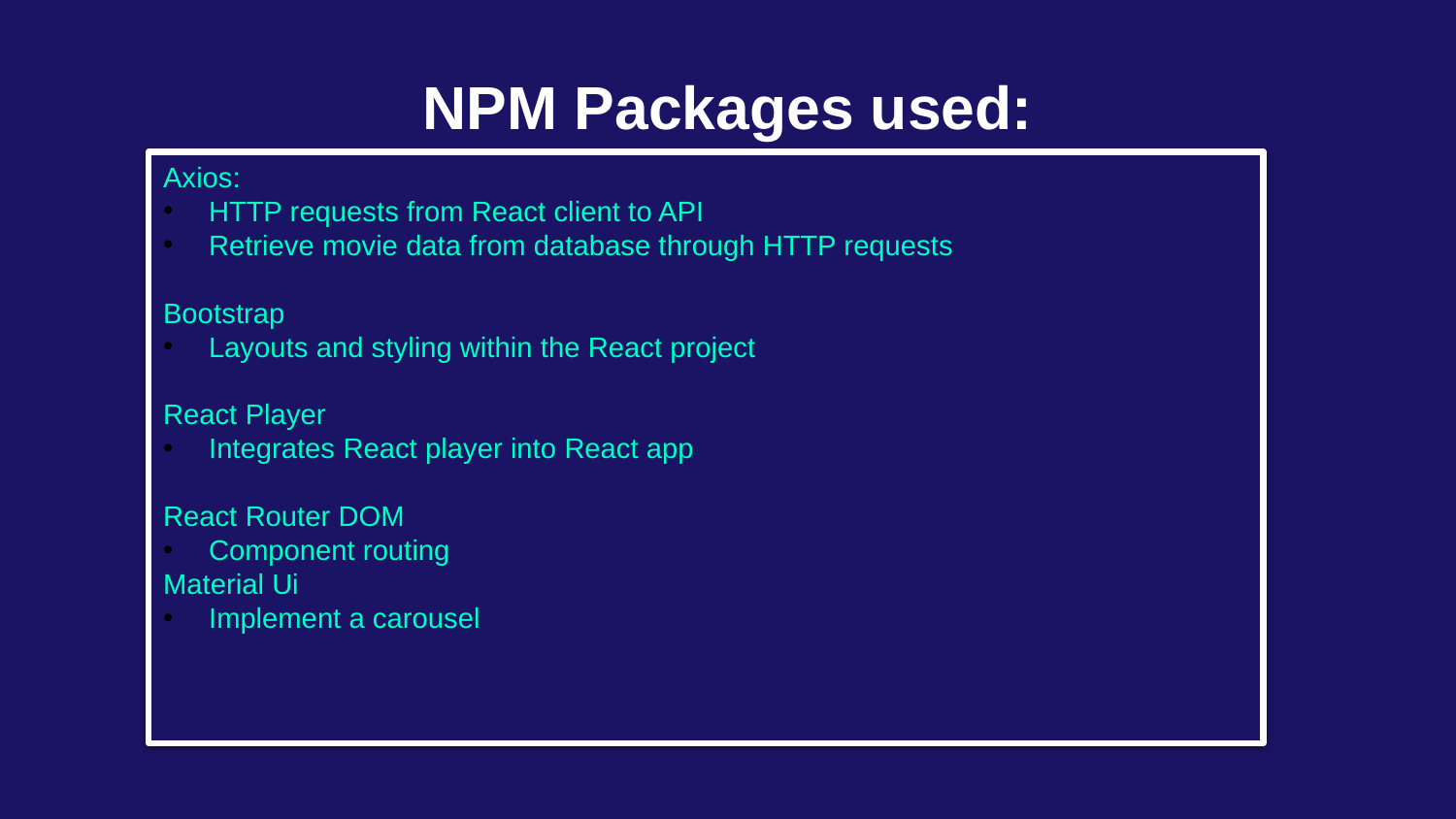

# NPM Packages used:
Axios:
HTTP requests from React client to API
Retrieve movie data from database through HTTP requests

Bootstrap
Layouts and styling within the React project

React Player
Integrates React player into React app

React Router DOM
Component routing
Material Ui
Implement a carousel